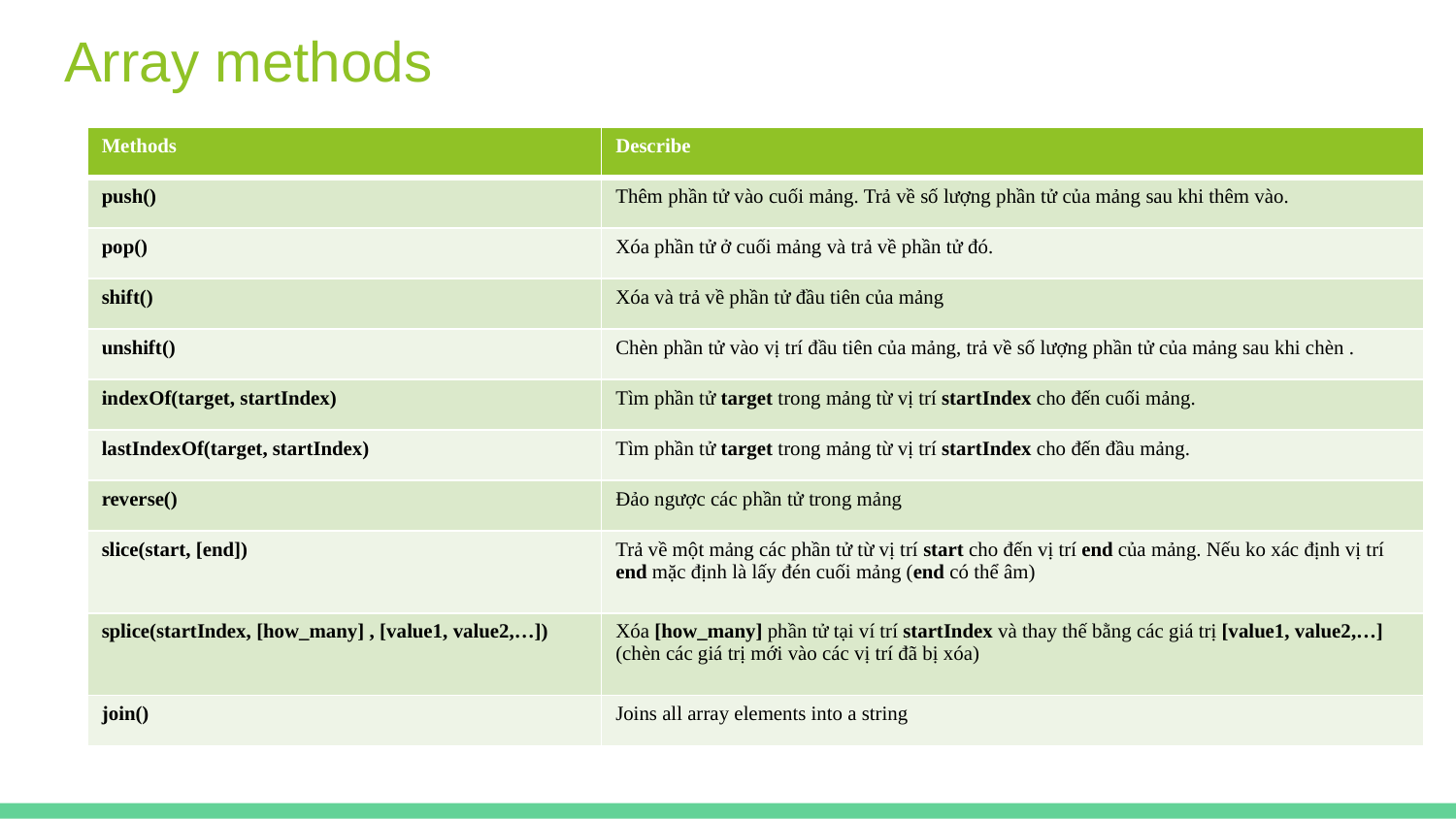

# Array methods
| Methods | Describe |
| --- | --- |
| push() | Thêm phần tử vào cuối mảng. Trả về số lượng phần tử của mảng sau khi thêm vào. |
| pop() | Xóa phần tử ở cuối mảng và trả về phần tử đó. |
| shift() | Xóa và trả về phần tử đầu tiên của mảng |
| unshift() | Chèn phần tử vào vị trí đầu tiên của mảng, trả về số lượng phần tử của mảng sau khi chèn . |
| indexOf(target, startIndex) | Tìm phần tử target trong mảng từ vị trí startIndex cho đến cuối mảng. |
| lastIndexOf(target, startIndex) | Tìm phần tử target trong mảng từ vị trí startIndex cho đến đầu mảng. |
| reverse() | Đảo ngược các phần tử trong mảng |
| slice(start, [end]) | Trả về một mảng các phần tử từ vị trí start cho đến vị trí end của mảng. Nếu ko xác định vị trí end mặc định là lấy đén cuối mảng (end có thể âm) |
| splice(startIndex, [how\_many] , [value1, value2,…]) | Xóa [how\_many] phần tử tại ví trí startIndex và thay thế bằng các giá trị [value1, value2,…] (chèn các giá trị mới vào các vị trí đã bị xóa) |
| join() | Joins all array elements into a string |